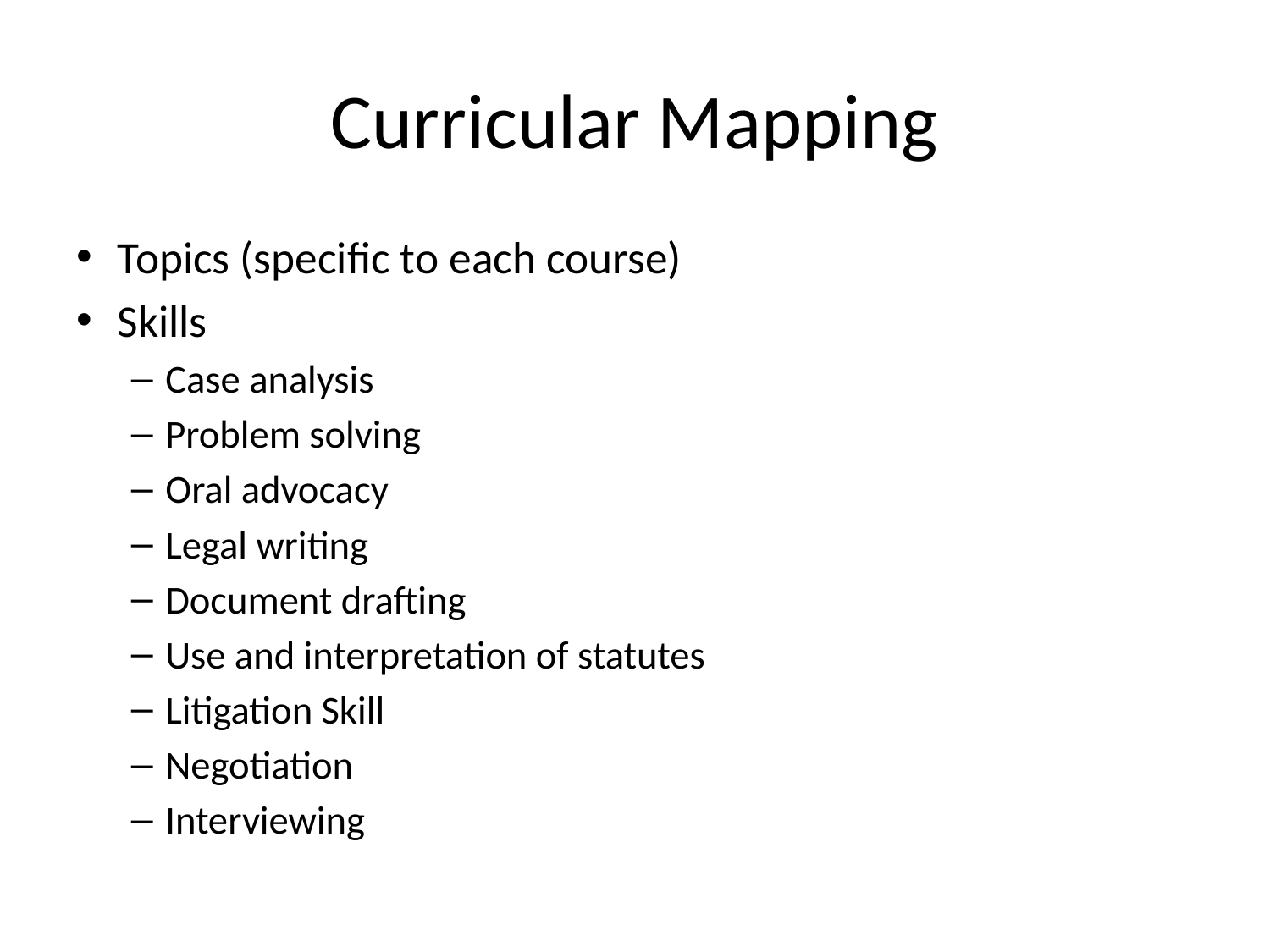

# Curricular Mapping
Topics (specific to each course)
Skills
Case analysis
Problem solving
Oral advocacy
Legal writing
Document drafting
Use and interpretation of statutes
Litigation Skill
Negotiation
Interviewing